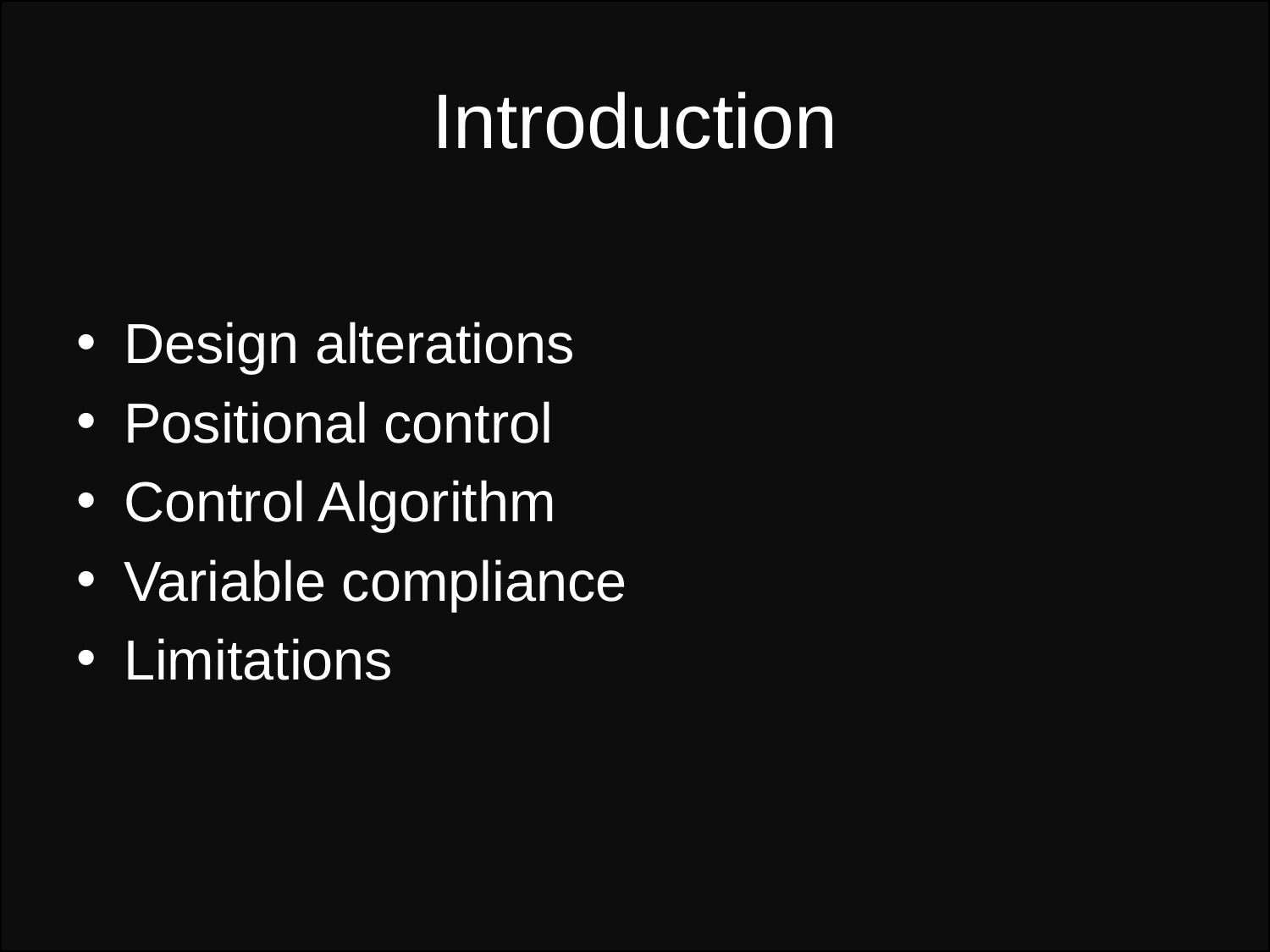

# Introduction

Design alterations
Positional control
Control Algorithm
Variable compliance
Limitations